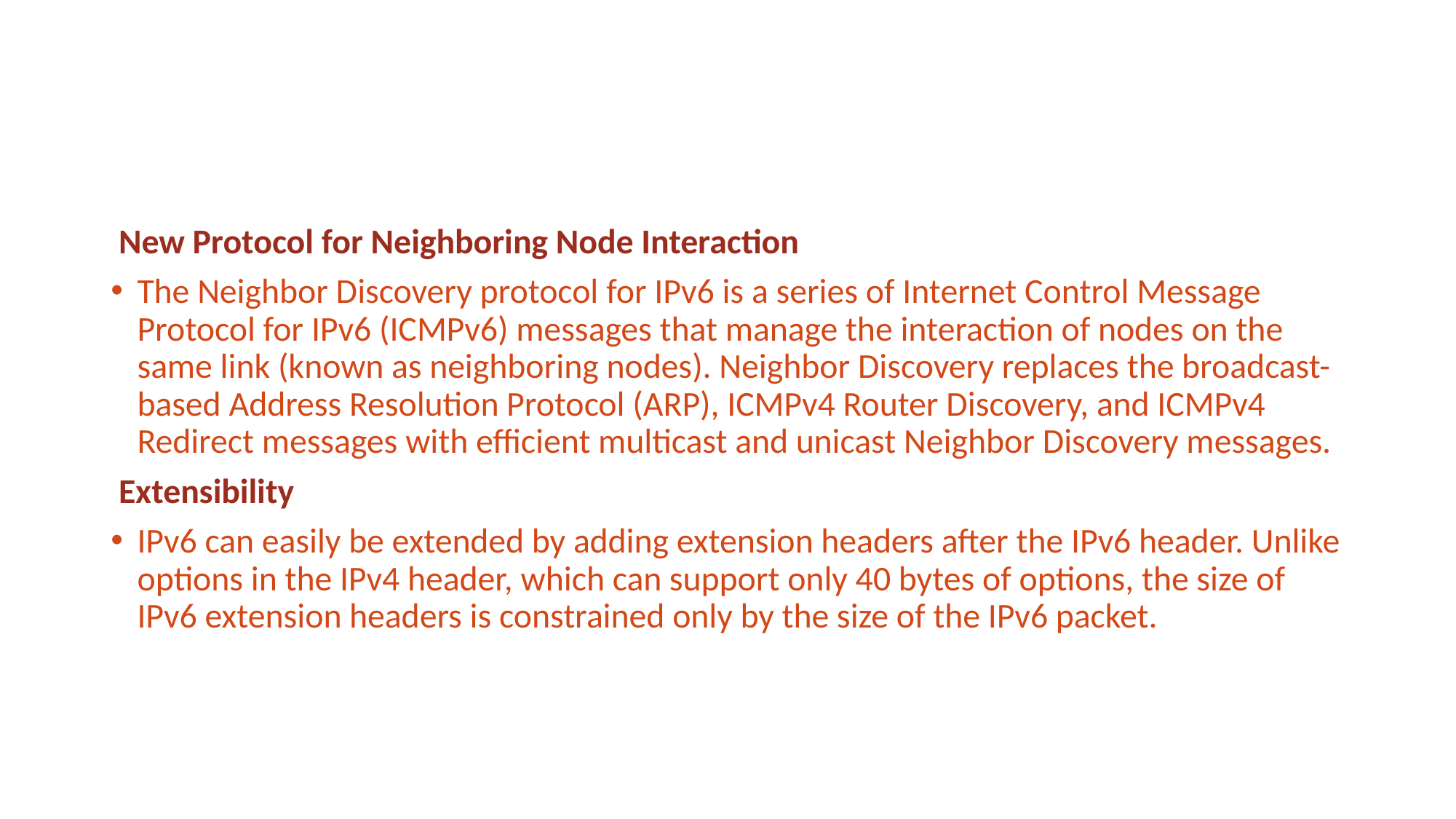

#
 New Protocol for Neighboring Node Interaction
The Neighbor Discovery protocol for IPv6 is a series of Internet Control Message Protocol for IPv6 (ICMPv6) messages that manage the interaction of nodes on the same link (known as neighboring nodes). Neighbor Discovery replaces the broadcast-based Address Resolution Protocol (ARP), ICMPv4 Router Discovery, and ICMPv4 Redirect messages with efficient multicast and unicast Neighbor Discovery messages.
 Extensibility
IPv6 can easily be extended by adding extension headers after the IPv6 header. Unlike options in the IPv4 header, which can support only 40 bytes of options, the size of IPv6 extension headers is constrained only by the size of the IPv6 packet.